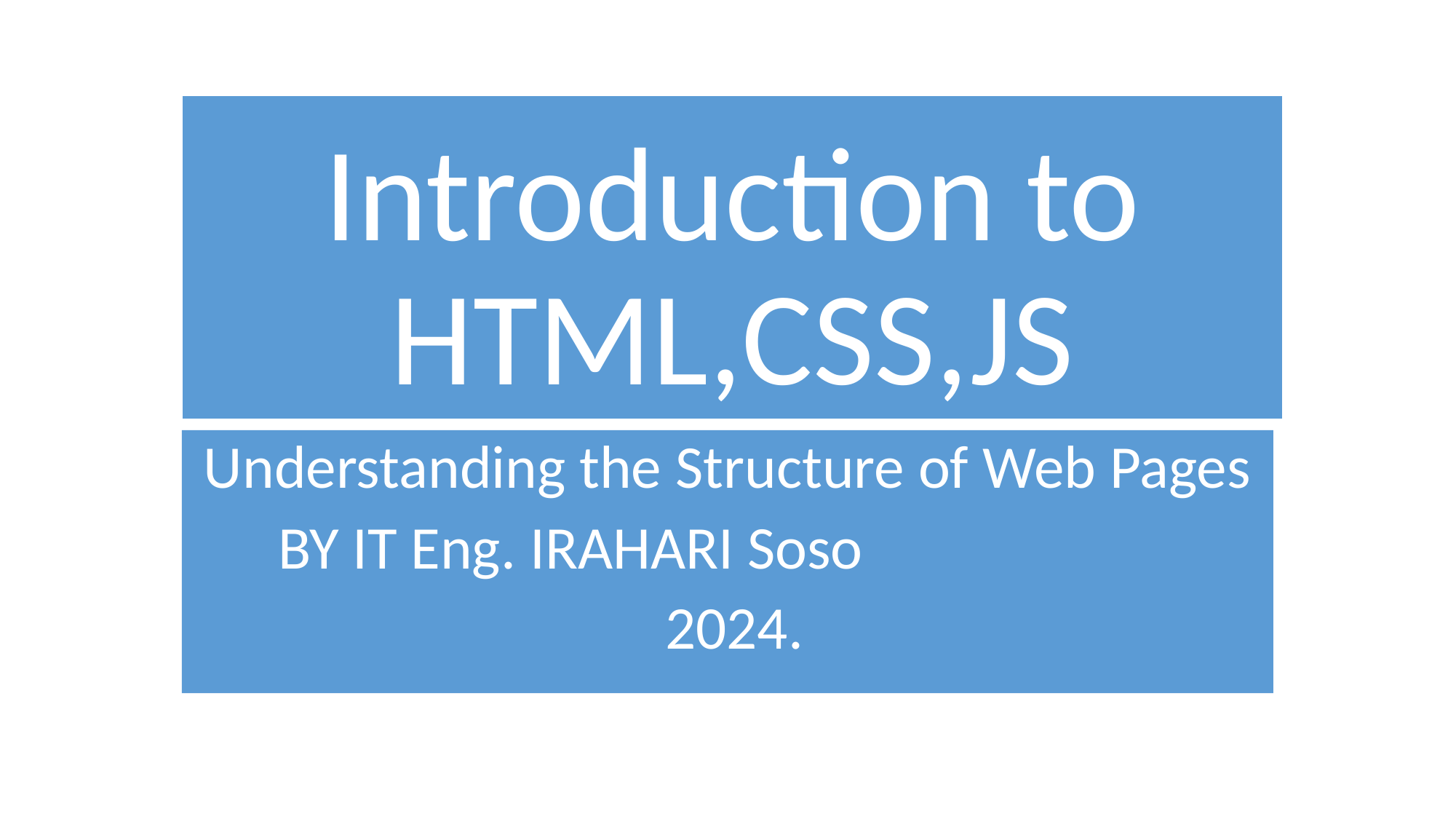

# Introduction to HTML,CSS,JS
Understanding the Structure of Web Pages
BY IT Eng. IRAHARI Soso
 2024.